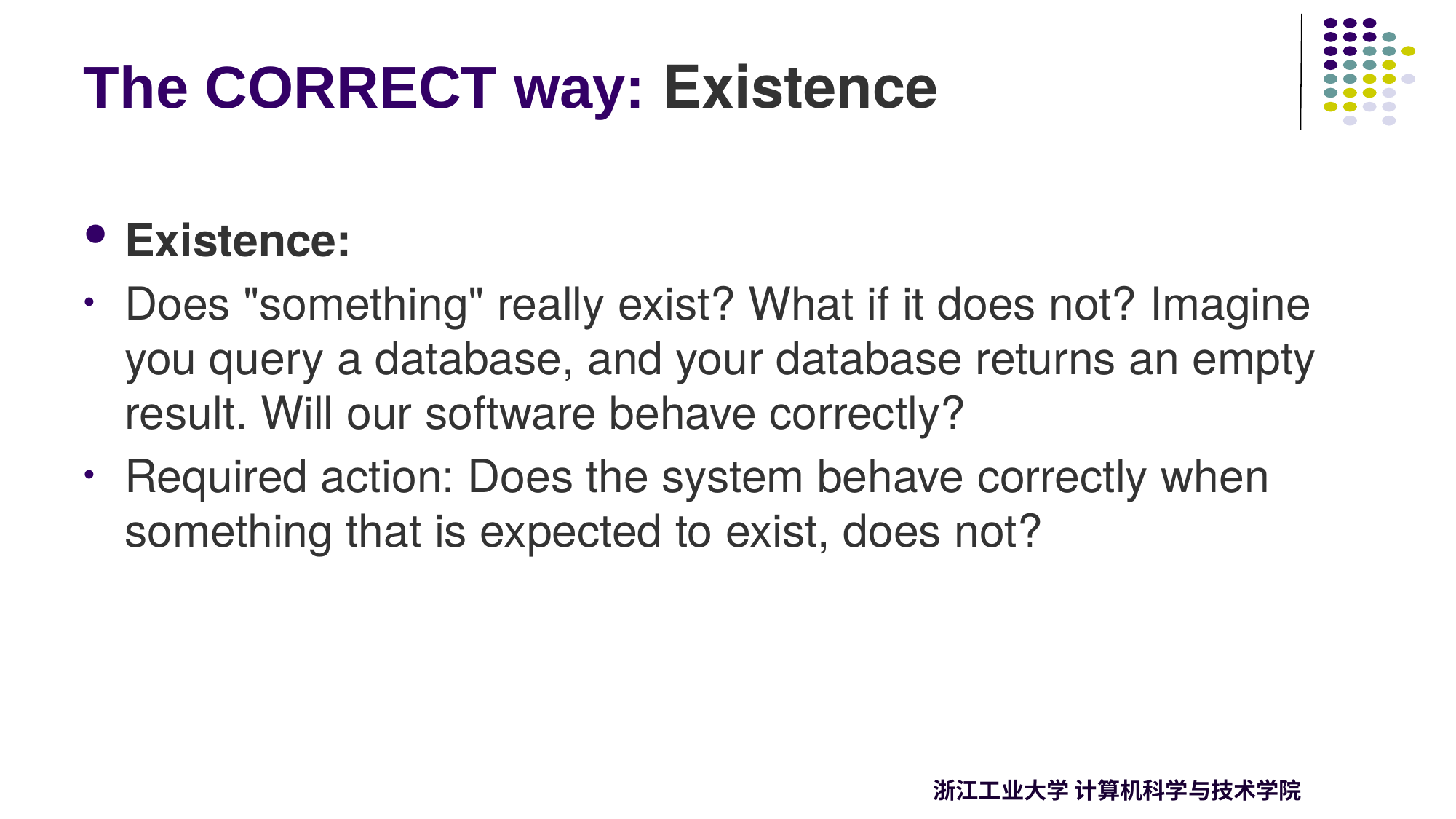

# The CORRECT way: Existence
Existence:
Does "something" really exist? What if it does not? Imagine you query a database, and your database returns an empty result. Will our software behave correctly?
Required action: Does the system behave correctly when something that is expected to exist, does not?